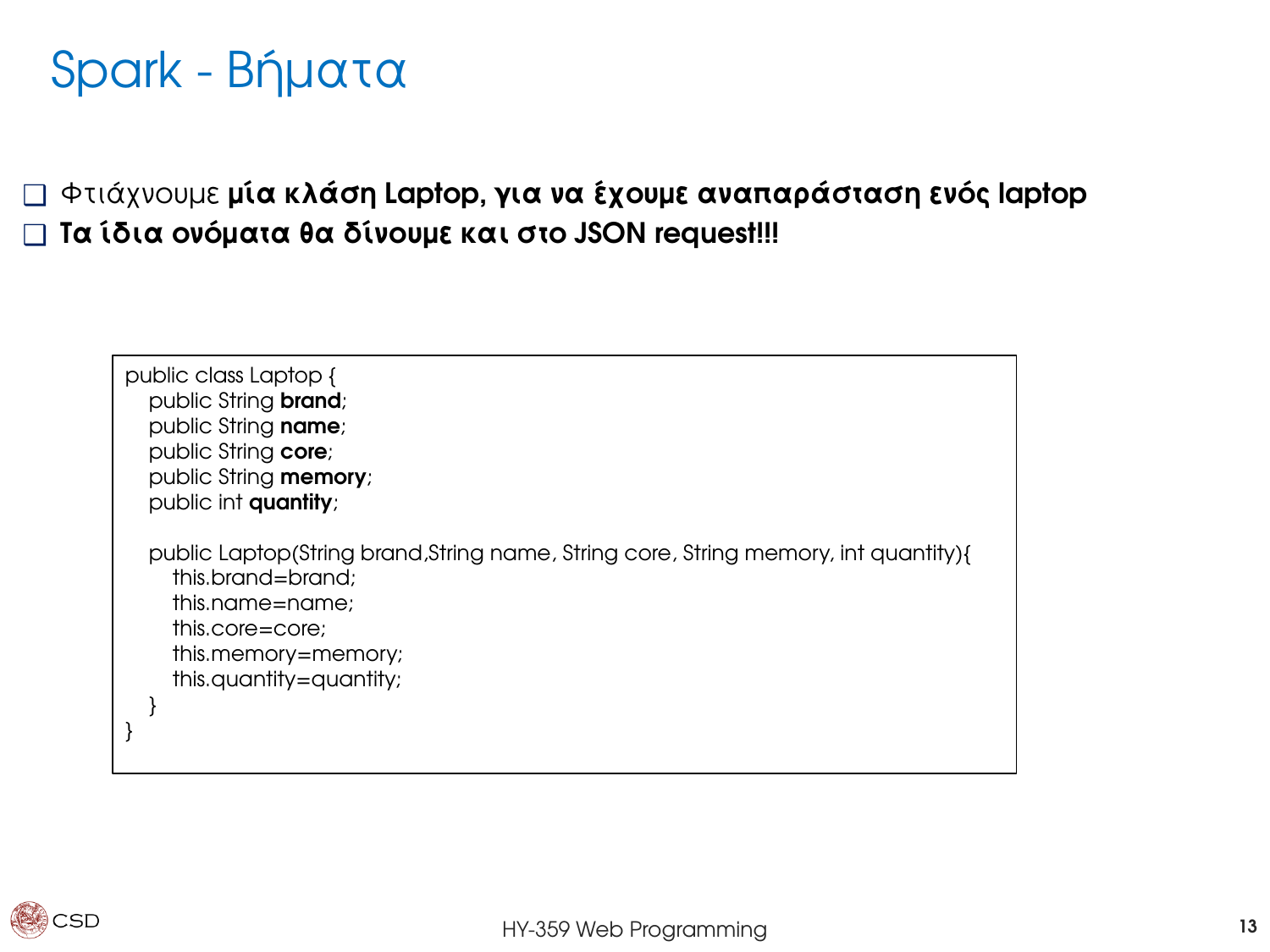

Spark - Βήματα

Φτιάχνουμε μία κλάση Laptop, για να έχουμε αναπαράσταση ενός laptop
Τα ίδια ονόματα θα δίνουμε και στο JSON request!!!

public class Laptop {
    public String brand;
    public String name;
    public String core;
    public String memory;
    public int quantity;

    public Laptop(String brand,String name, String core, String memory, int quantity){
        this.brand=brand;
        this.name=name;
        this.core=core;
        this.memory=memory;
        this.quantity=quantity;
    }
}

13